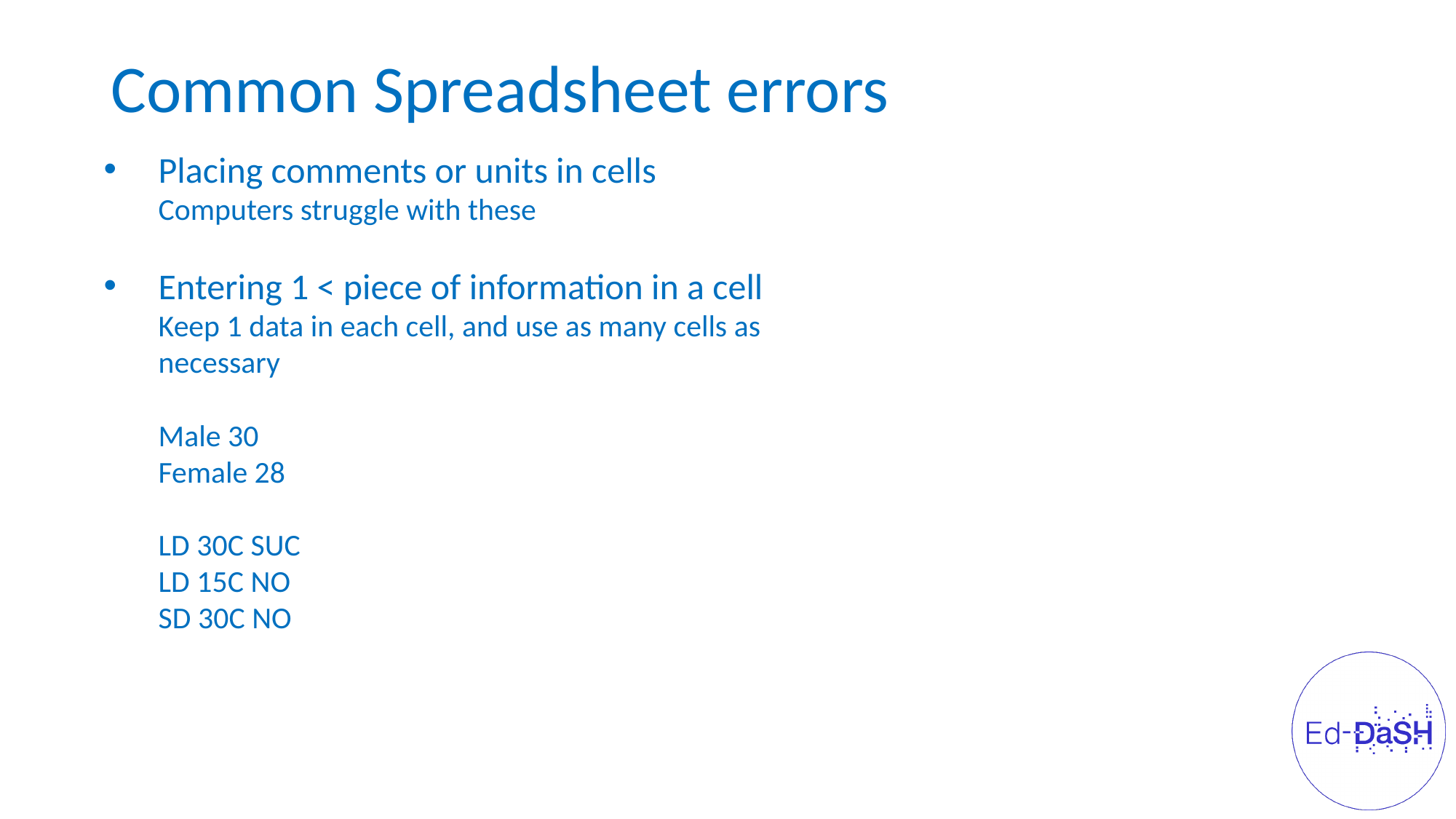

# Common Spreadsheet errors
Placing comments or units in cells
Computers struggle with these

Entering 1 < piece of information in a cell
Keep 1 data in each cell, and use as many cells as necessary

Male 30
Female 28

LD 30C SUC
LD 15C NO
SD 30C NO